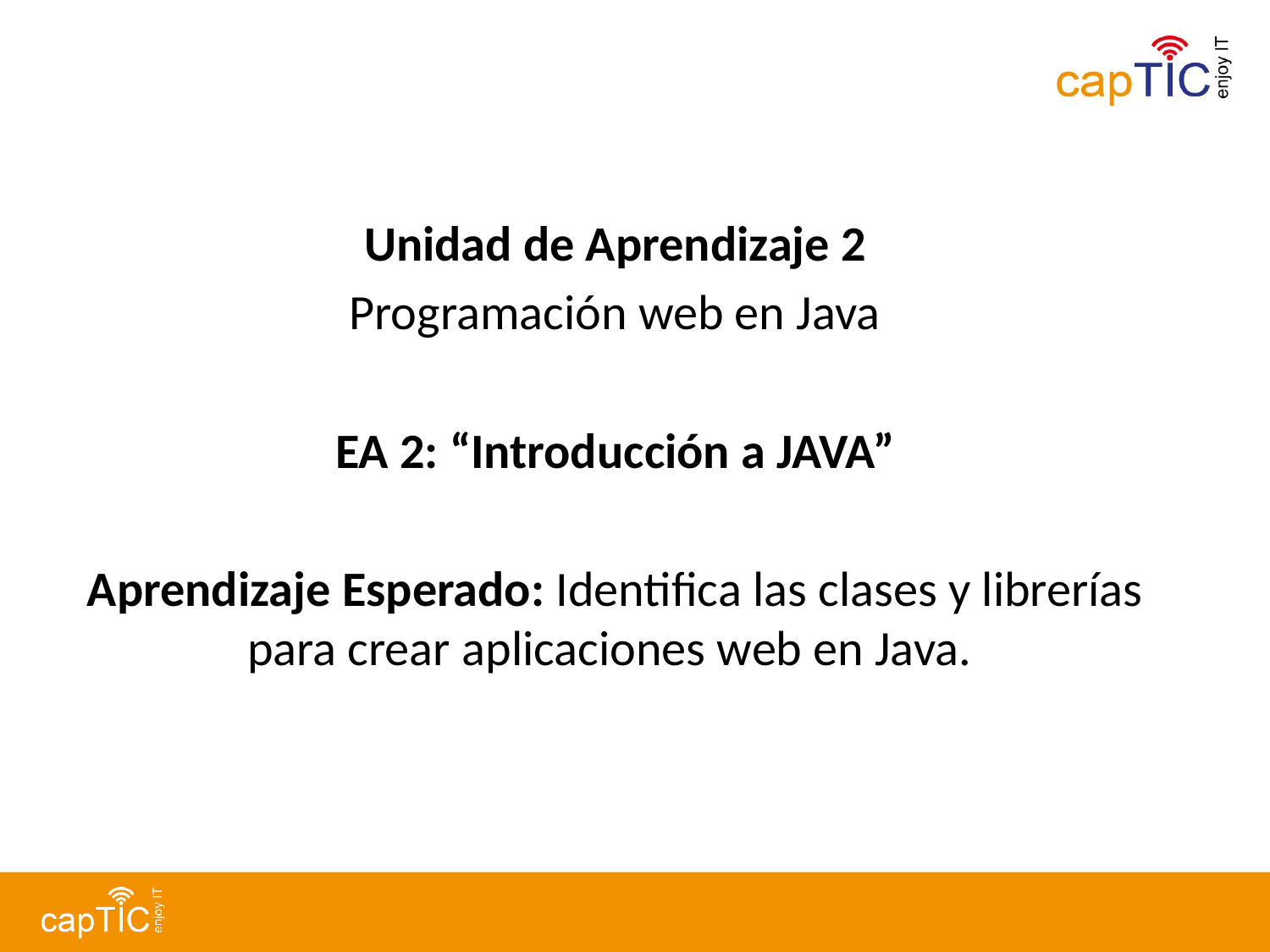

Unidad de Aprendizaje 2
Programación web en Java

EA 2: “Introducción a JAVA”

Aprendizaje Esperado: Identifica las clases y librerías para crear aplicaciones web en Java.